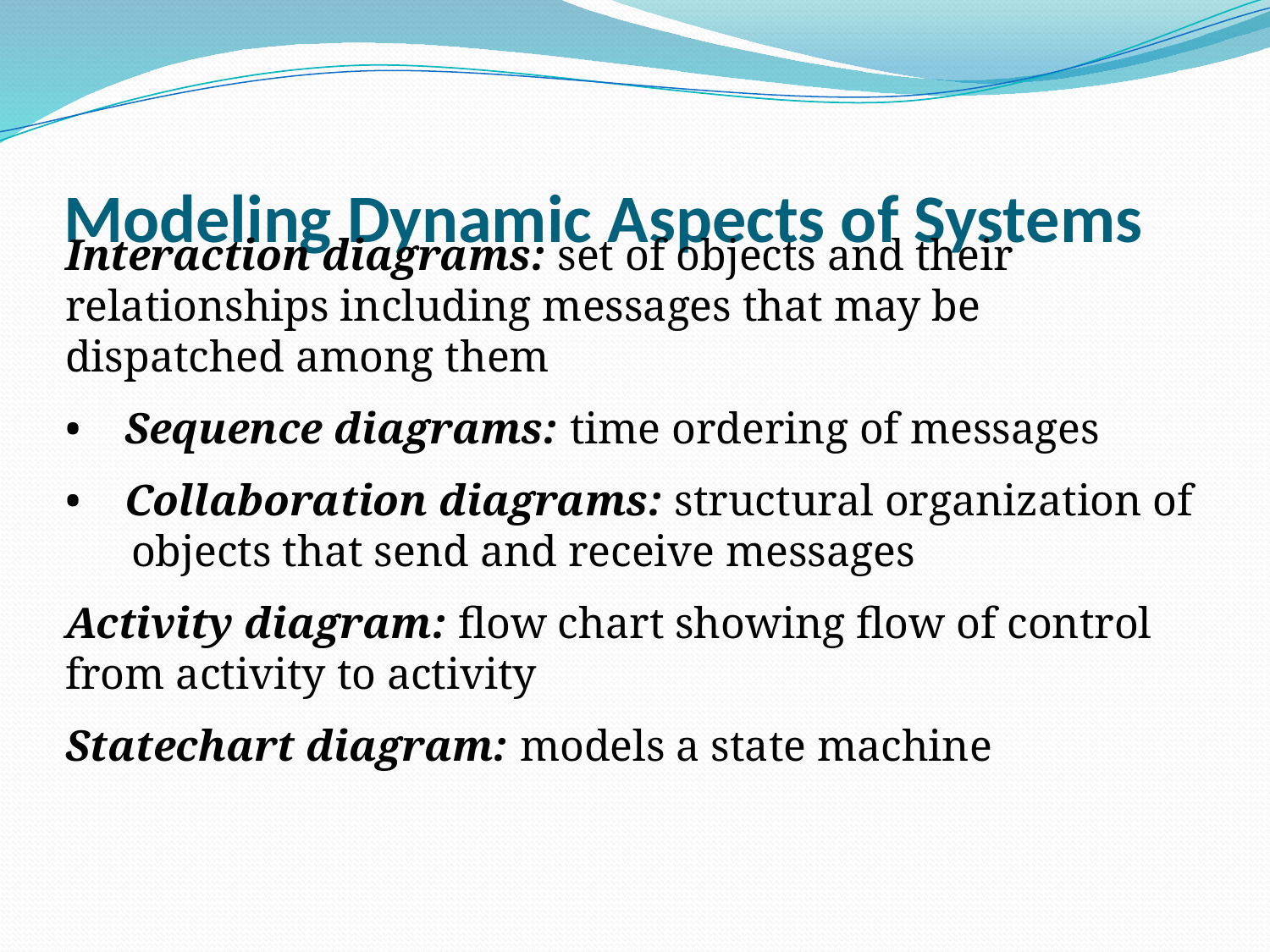

# Modeling Dynamic Aspects of Systems
Interaction diagrams: set of objects and their relationships including messages that may be dispatched among them
•    Sequence diagrams: time ordering of messages
•    Collaboration diagrams: structural organization of
      objects that send and receive messages
Activity diagram: flow chart showing flow of control from activity to activity
Statechart diagram: models a state machine